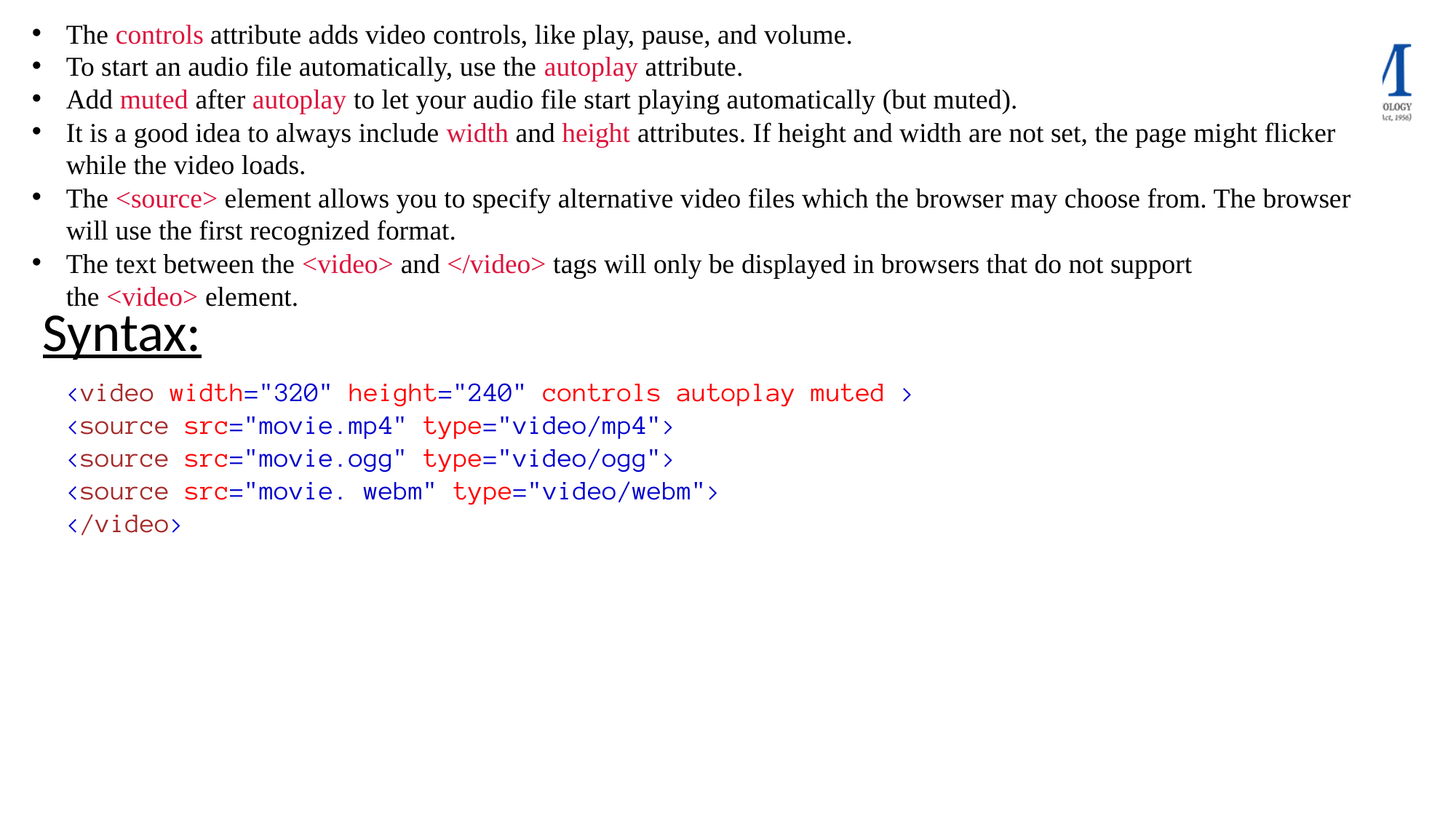

The controls attribute adds video controls, like play, pause, and volume.
To start an audio file automatically, use the autoplay attribute.
Add muted after autoplay to let your audio file start playing automatically (but muted).
It is a good idea to always include width and height attributes. If height and width are not set, the page might flicker while the video loads.
The <source> element allows you to specify alternative video files which the browser may choose from. The browser will use the first recognized format.
The text between the <video> and </video> tags will only be displayed in browsers that do not support the <video> element.
# Syntax:
<video width="320" height="240" controls autoplay muted >
<source src="movie.mp4" type="video/mp4">
<source src="movie.ogg" type="video/ogg">
<source src="movie. webm" type="video/webm">
</video>